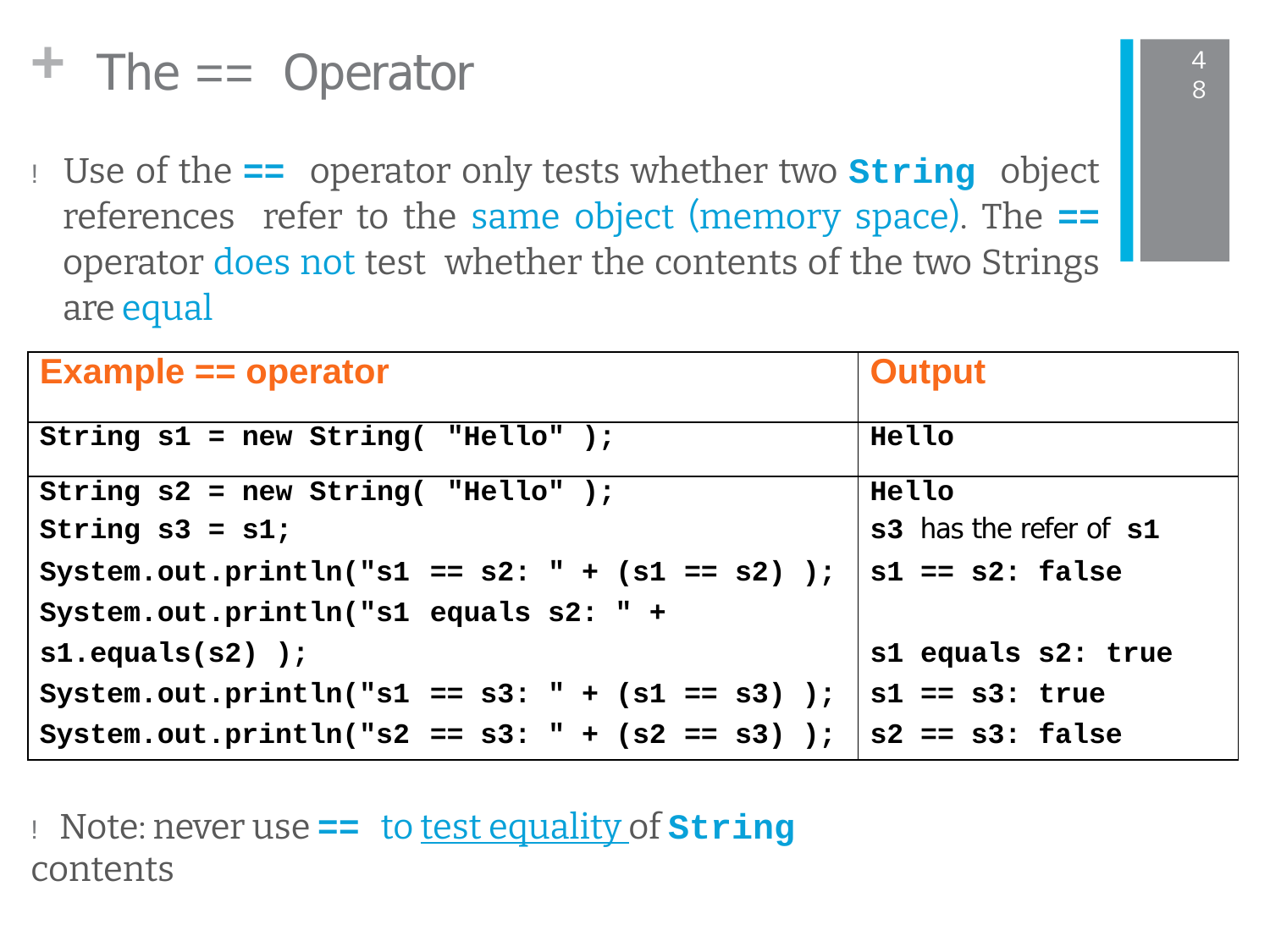

# The == Operator
+

48
! Use of the == operator only tests whether two String object references  refer to the same object (memory space). The == operator does not test  whether the contents of the two Strings are equal
| Example == operator |  |  |  |  | Output |
| --- | --- | --- | --- | --- | --- |
| String s1 = new String( | "Hello" ); |  |  |  | Hello |
| String s2 = new String( | "Hello" ); |  |  |  | Hello |
| String s3 = s1; |  |  |  |  | s3 has the refer of s1 |
| System.out.println("s1 | == s2: " + (s1 | == | s2) | ); | s1 == s2: false |
| System.out.println("s1 | equals s2: " + |  |  |  |  |
| s1.equals(s2) ); |  |  |  |  | s1 equals s2: true |
| System.out.println("s1 | == s3: " + (s1 | == | s3) | ); | s1 == s3: true |
| System.out.println("s2 | == s3: " + (s2 | == | s3) | ); | s2 == s3: false |
! Note: never use == to test equality of String contents